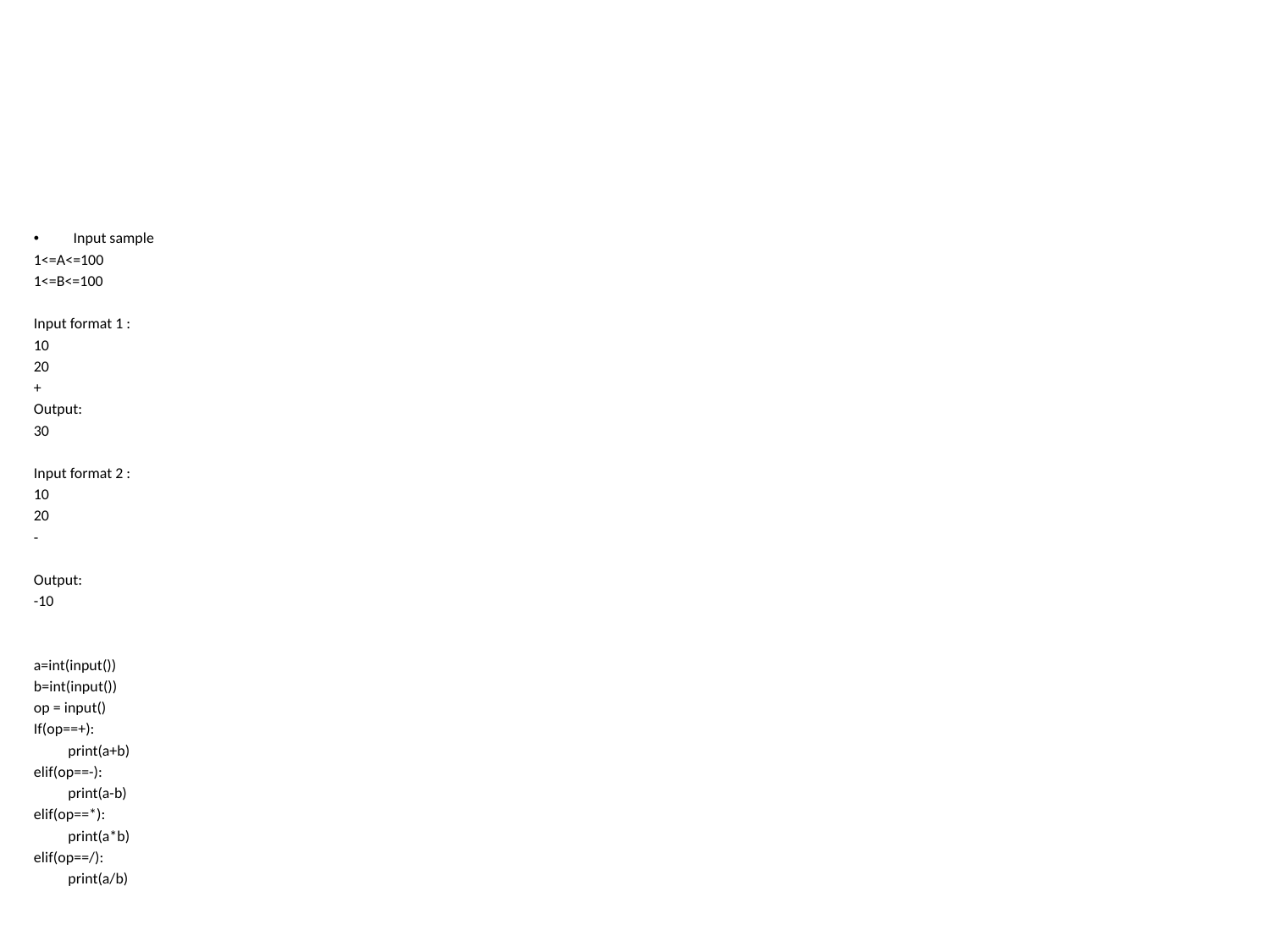

#
Input sample
1<=A<=100
1<=B<=100

Input format 1 :
10
20
+
Output:
30

Input format 2 :
10
20
-

Output:
-10

a=int(input())
b=int(input())
op = input()
If(op==+):
	print(a+b)
elif(op==-):
	print(a-b)
elif(op==*):
	print(a*b)
elif(op==/):
	print(a/b)